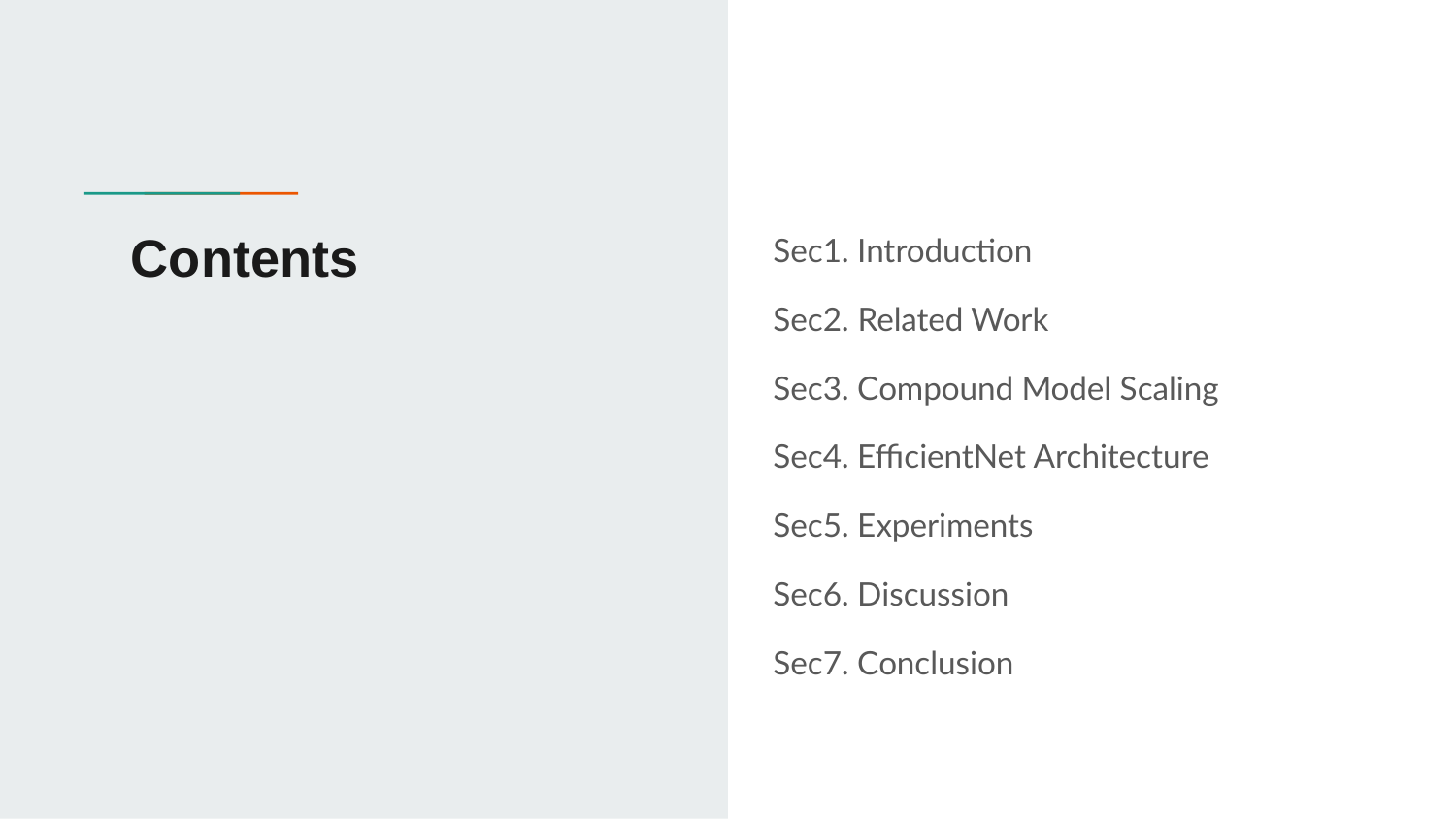

# Contents
Sec1. Introduction
Sec2. Related Work
Sec3. Compound Model Scaling
Sec4. EfficientNet Architecture
Sec5. Experiments
Sec6. Discussion
Sec7. Conclusion